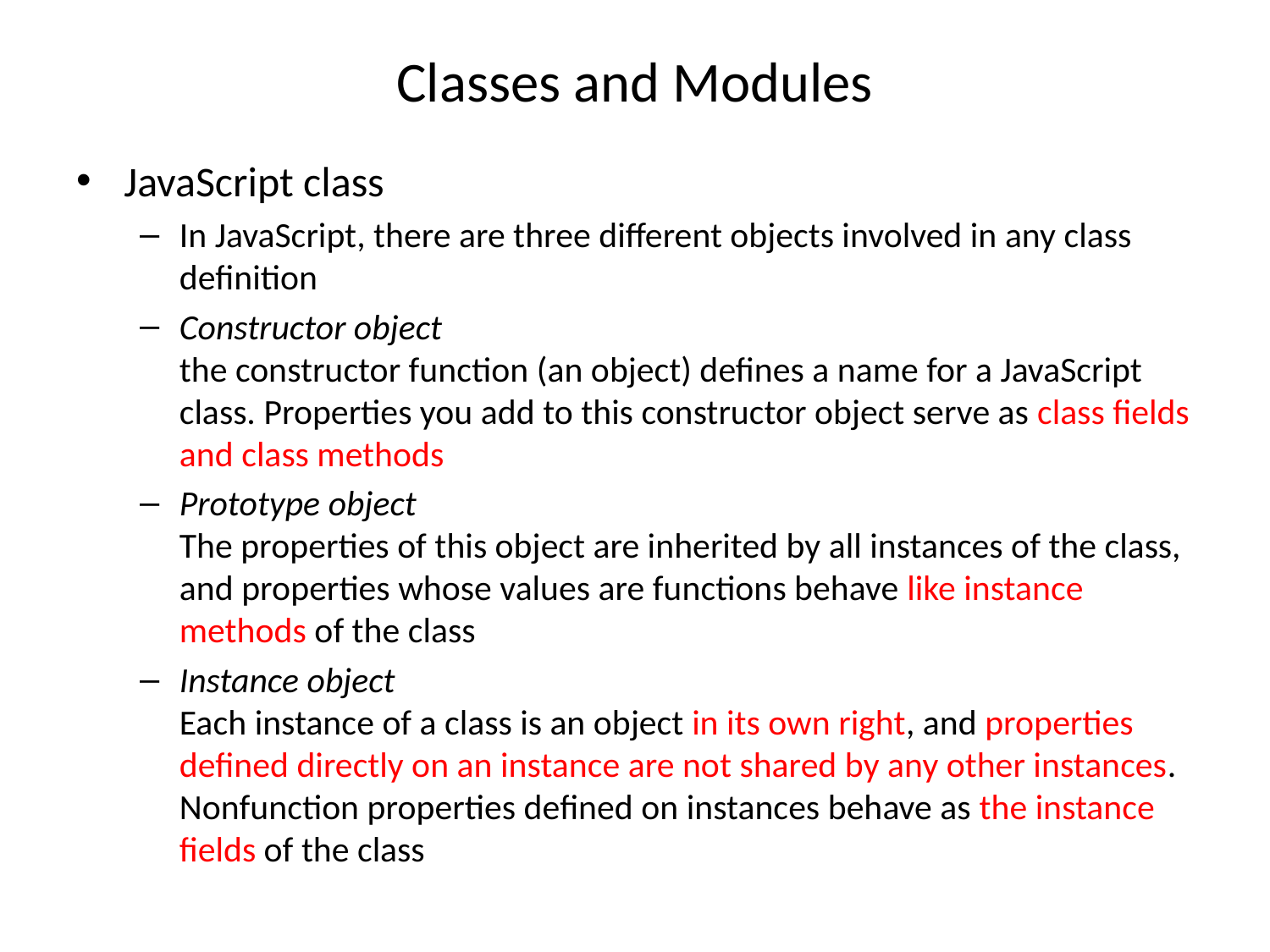

# Classes and Modules
JavaScript class
In JavaScript, there are three different objects involved in any class definition
Constructor object
the constructor function (an object) defines a name for a JavaScript class. Properties you add to this constructor object serve as class fields and class methods
Prototype object
The properties of this object are inherited by all instances of the class, and properties whose values are functions behave like instance methods of the class
Instance object
Each instance of a class is an object in its own right, and properties defined directly on an instance are not shared by any other instances. Nonfunction properties defined on instances behave as the instance fields of the class